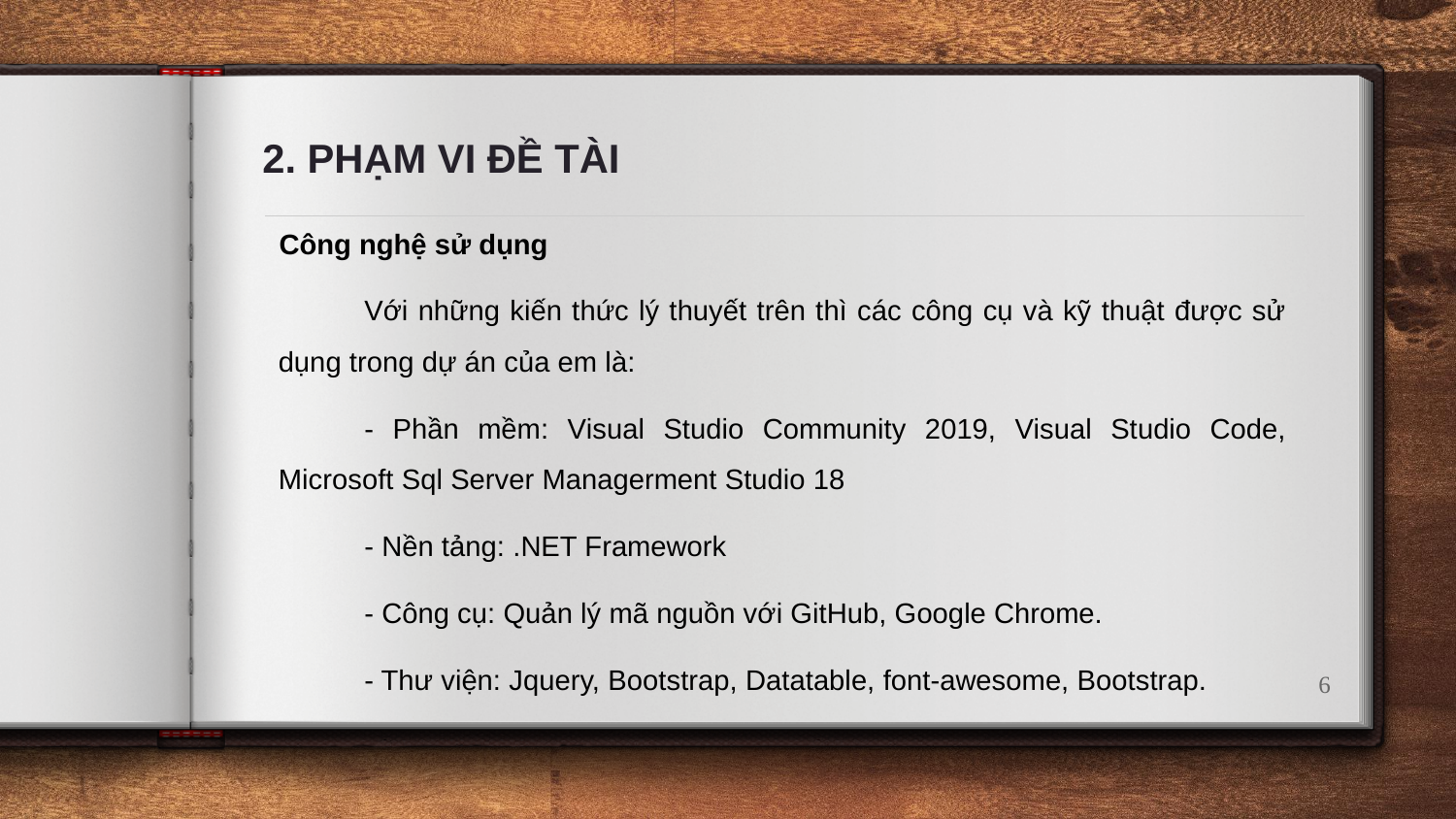

# 2. PHẠM VI ĐỀ TÀI
Công nghệ sử dụng
Với những kiến thức lý thuyết trên thì các công cụ và kỹ thuật được sử dụng trong dự án của em là:
- Phần mềm: Visual Studio Community 2019, Visual Studio Code, Microsoft Sql Server Managerment Studio 18
- Nền tảng: .NET Framework
- Công cụ: Quản lý mã nguồn với GitHub, Google Chrome.
- Thư viện: Jquery, Bootstrap, Datatable, font-awesome, Bootstrap.
6